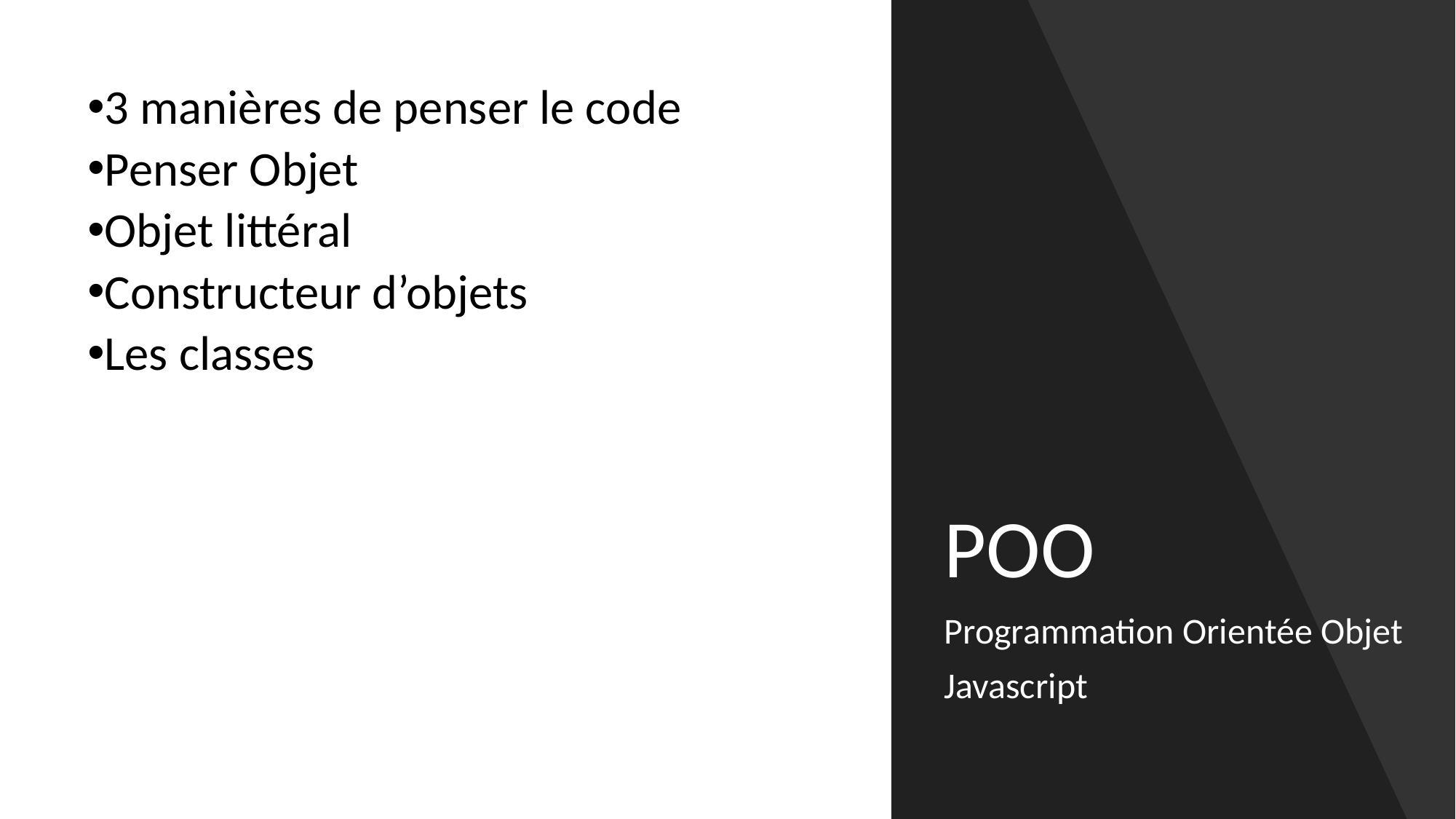

3 manières de penser le code​
Penser Objet​
Objet littéral
Constructeur d’objets
Les classes
# POO
Programmation Orientée Objet
Javascript